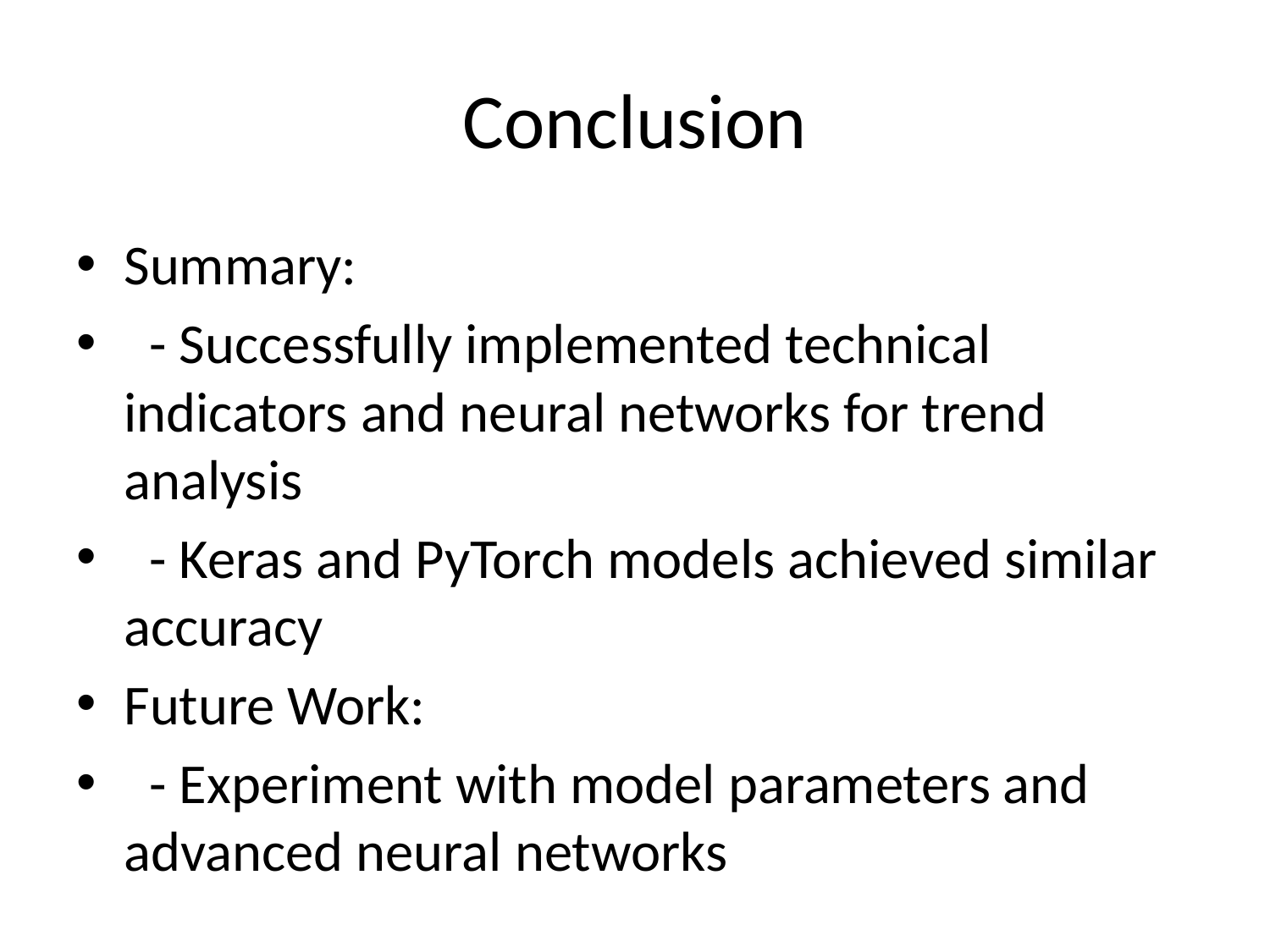

# Conclusion
Summary:
  - Successfully implemented technical indicators and neural networks for trend analysis
  - Keras and PyTorch models achieved similar accuracy
Future Work:
  - Experiment with model parameters and advanced neural networks